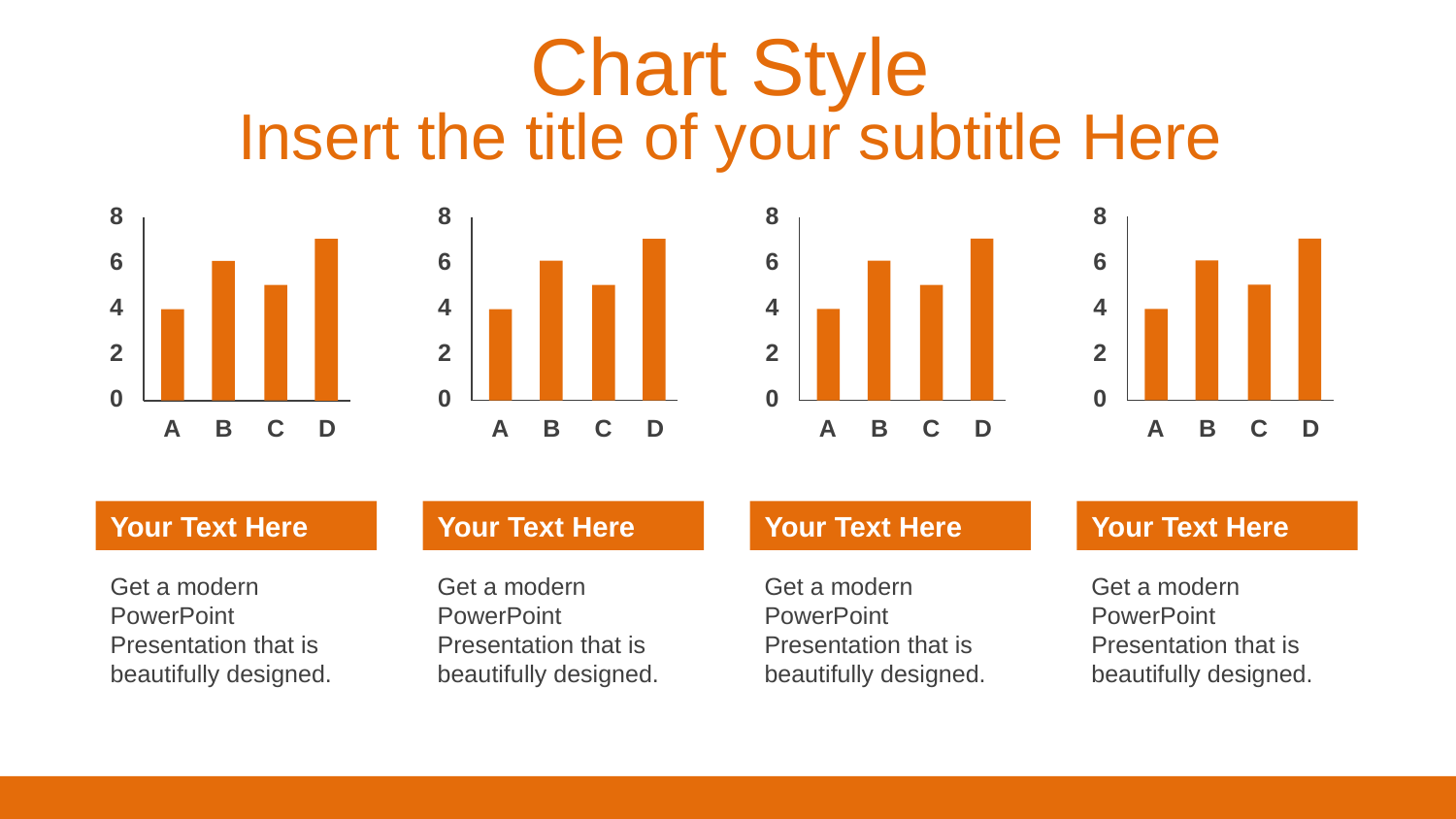

# Chart Style
Insert the title of your subtitle Here
8
6

4

2
0
A
B
C
D
8
6

4

2
0
A
B
C
D
8
6

4

2
0
A
B
C
D
8
6

4

2
0
A
B
C
D
Your Text Here
Get a modern PowerPoint  Presentation that is beautifully designed.
Your Text Here
Get a modern PowerPoint  Presentation that is beautifully designed.
Your Text Here
Get a modern PowerPoint  Presentation that is beautifully designed.
Your Text Here
Get a modern PowerPoint  Presentation that is beautifully designed.